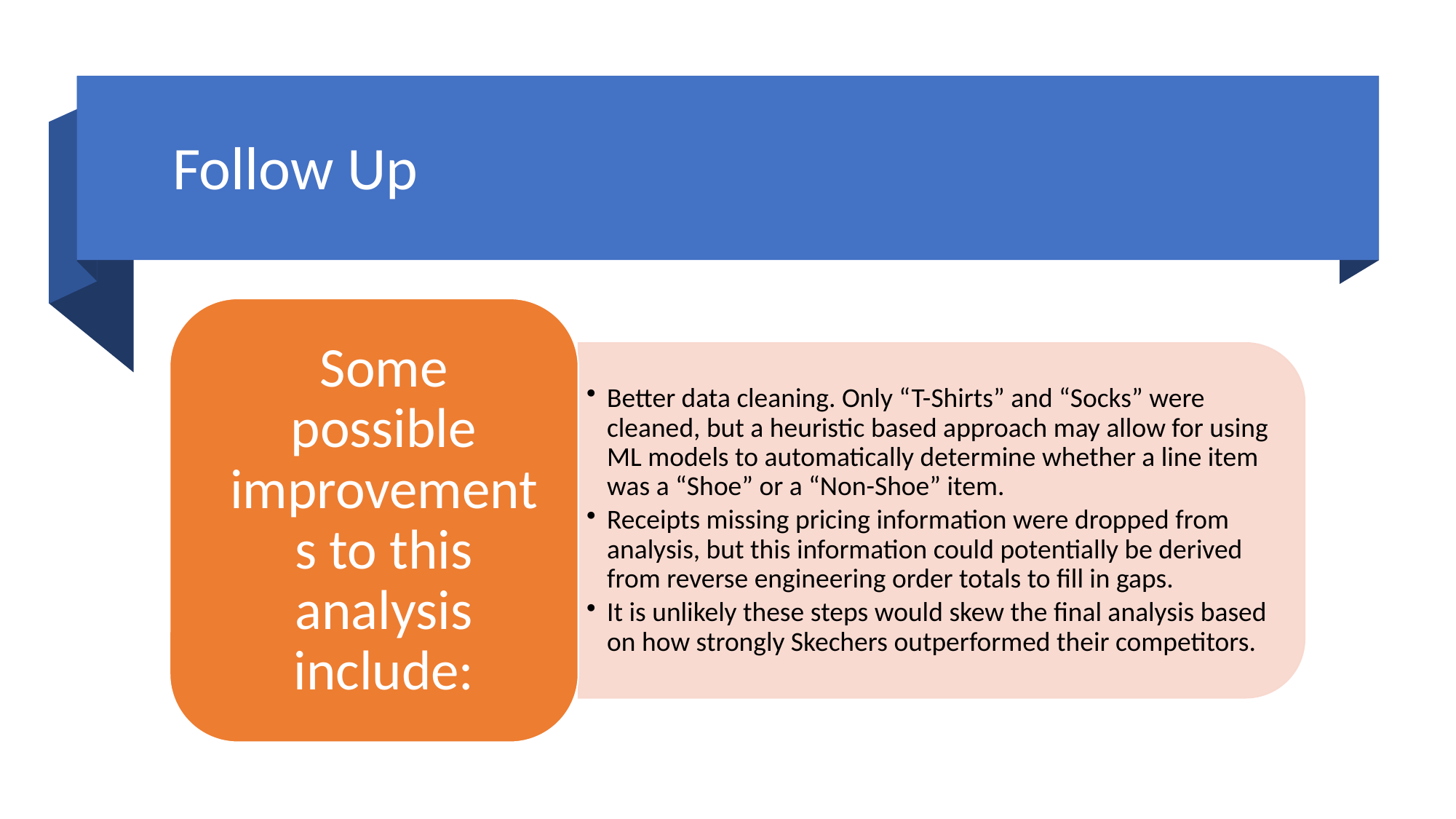

# Follow Up
Better data cleaning. Only “T-Shirts” and “Socks” were cleaned, but a heuristic based approach may allow for using ML models to automatically determine whether a line item was a “Shoe” or a “Non-Shoe” item.
Receipts missing pricing information were dropped from analysis, but this information could potentially be derived from reverse engineering order totals to fill in gaps.
It is unlikely these steps would skew the final analysis based on how strongly Skechers outperformed their competitors.
Some possible improvements to this analysis include: